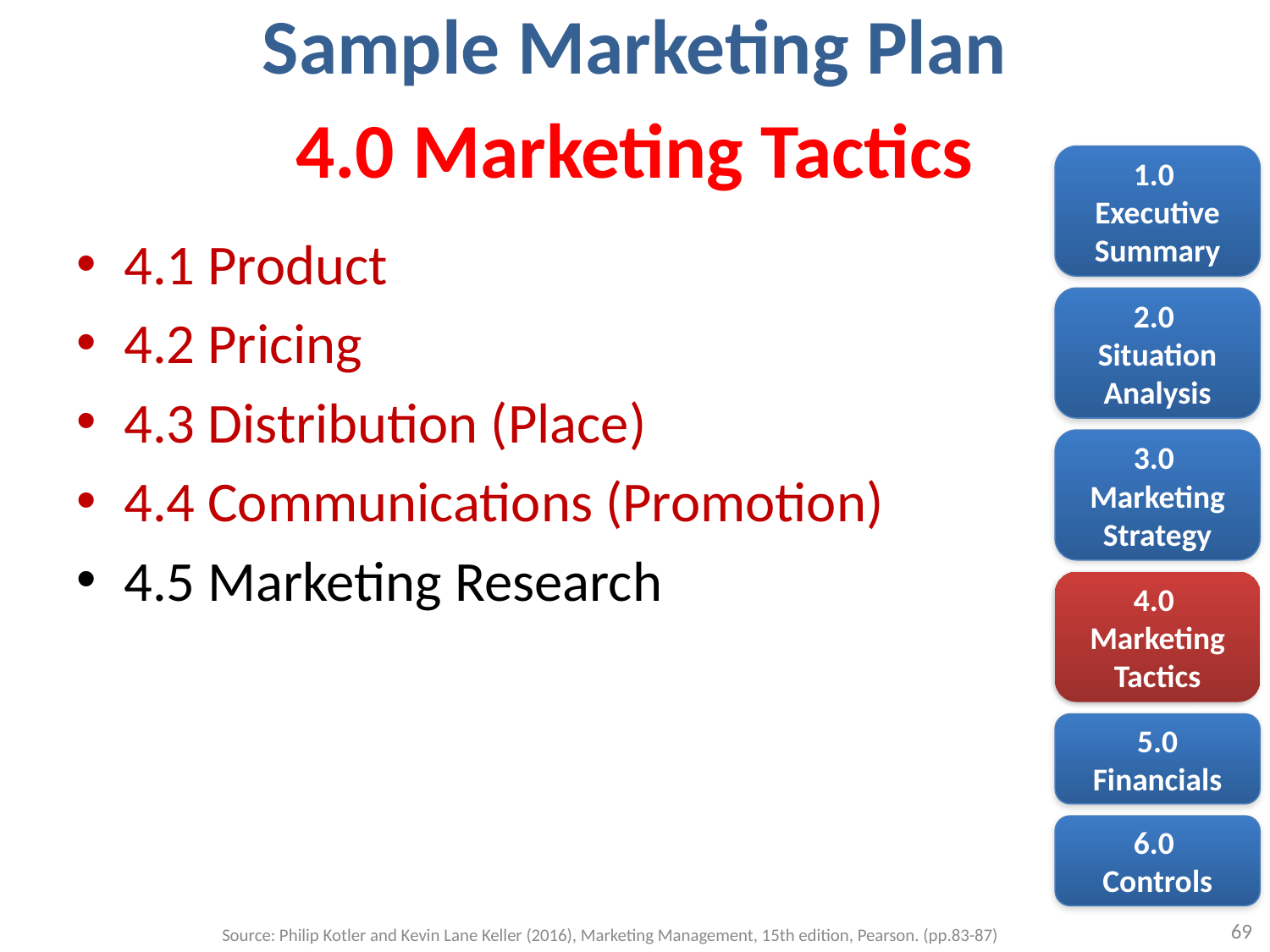

Sample Marketing Plan
# 4.0 Marketing Tactics
1.0
Executive Summary
4.1 Product
4.2 Pricing
4.3 Distribution (Place)
4.4 Communications (Promotion)
4.5 Marketing Research

2.0
Situation Analysis
3.0
Marketing Strategy
4.0
Marketing Tactics
5.0
Financials
6.0
Controls
69
Source: Philip Kotler and Kevin Lane Keller (2016), Marketing Management, 15th edition, Pearson. (pp.83-87)